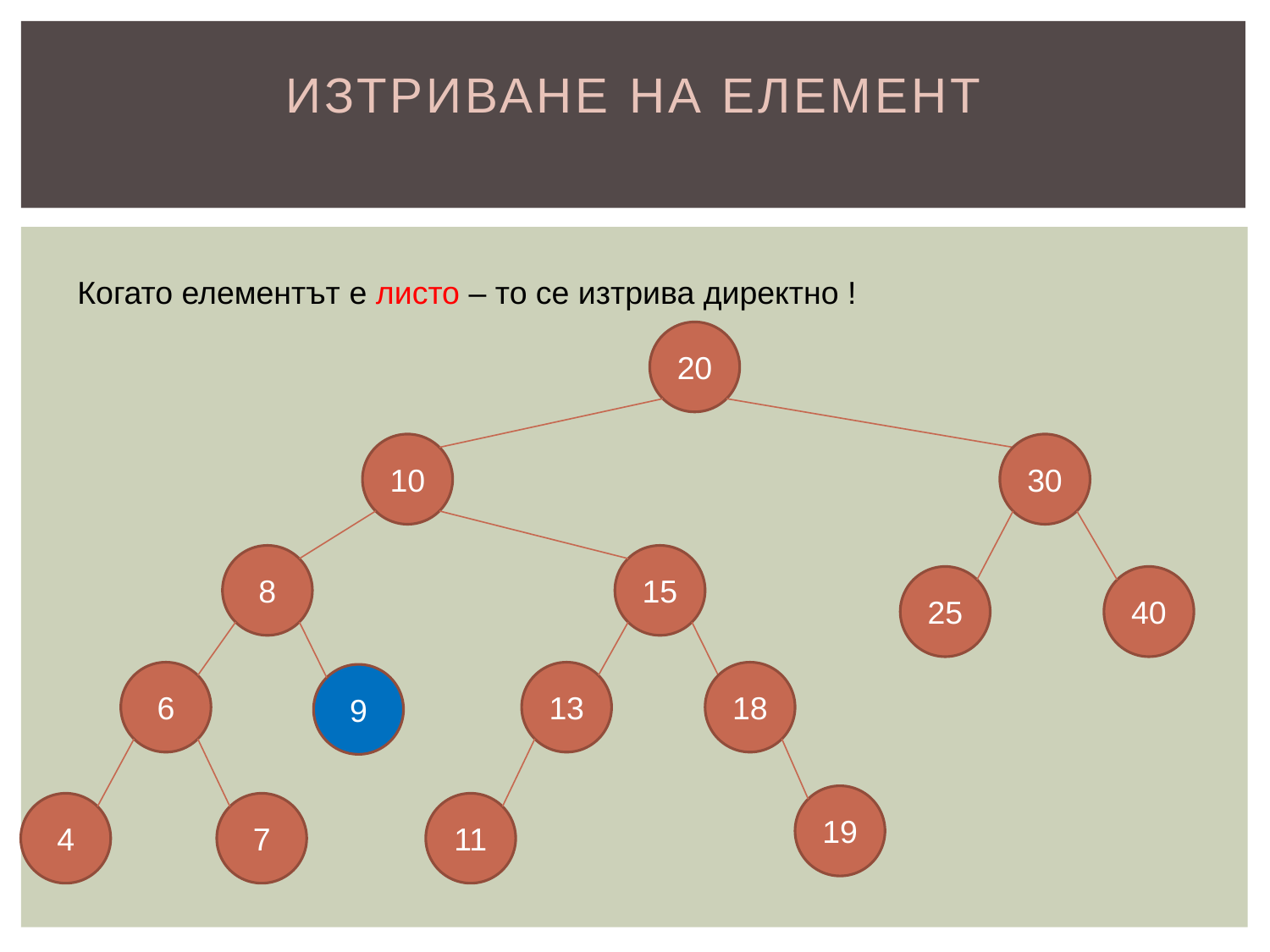

# изтриване на елемент
Когато елементът е листо – то се изтрива директно !
20
10
30
8
15
25
40
6
13
18
9
19
4
7
11